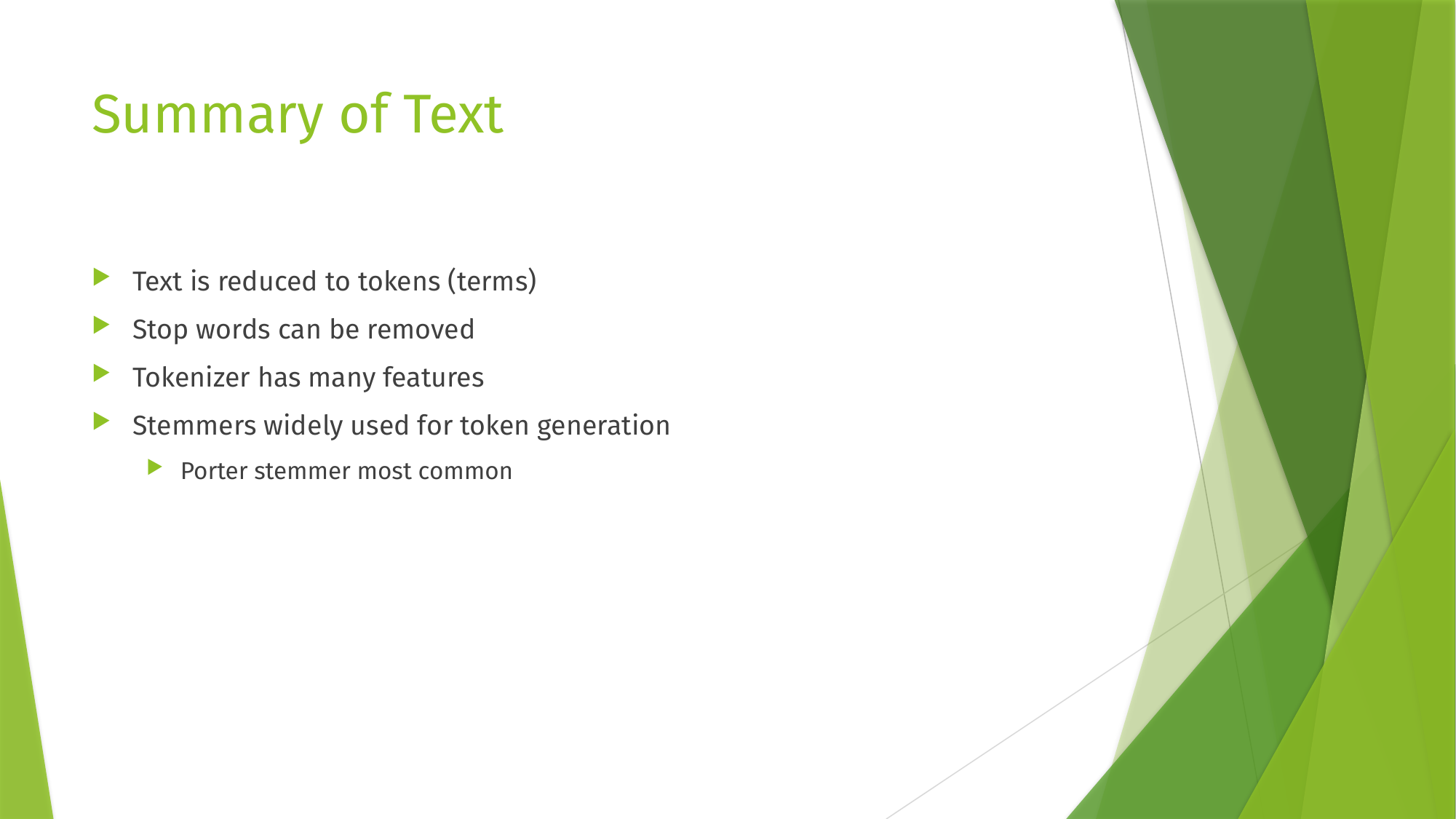

# Summary of Text
Text is reduced to tokens (terms)
Stop words can be removed
Tokenizer has many features
Stemmers widely used for token generation
Porter stemmer most common